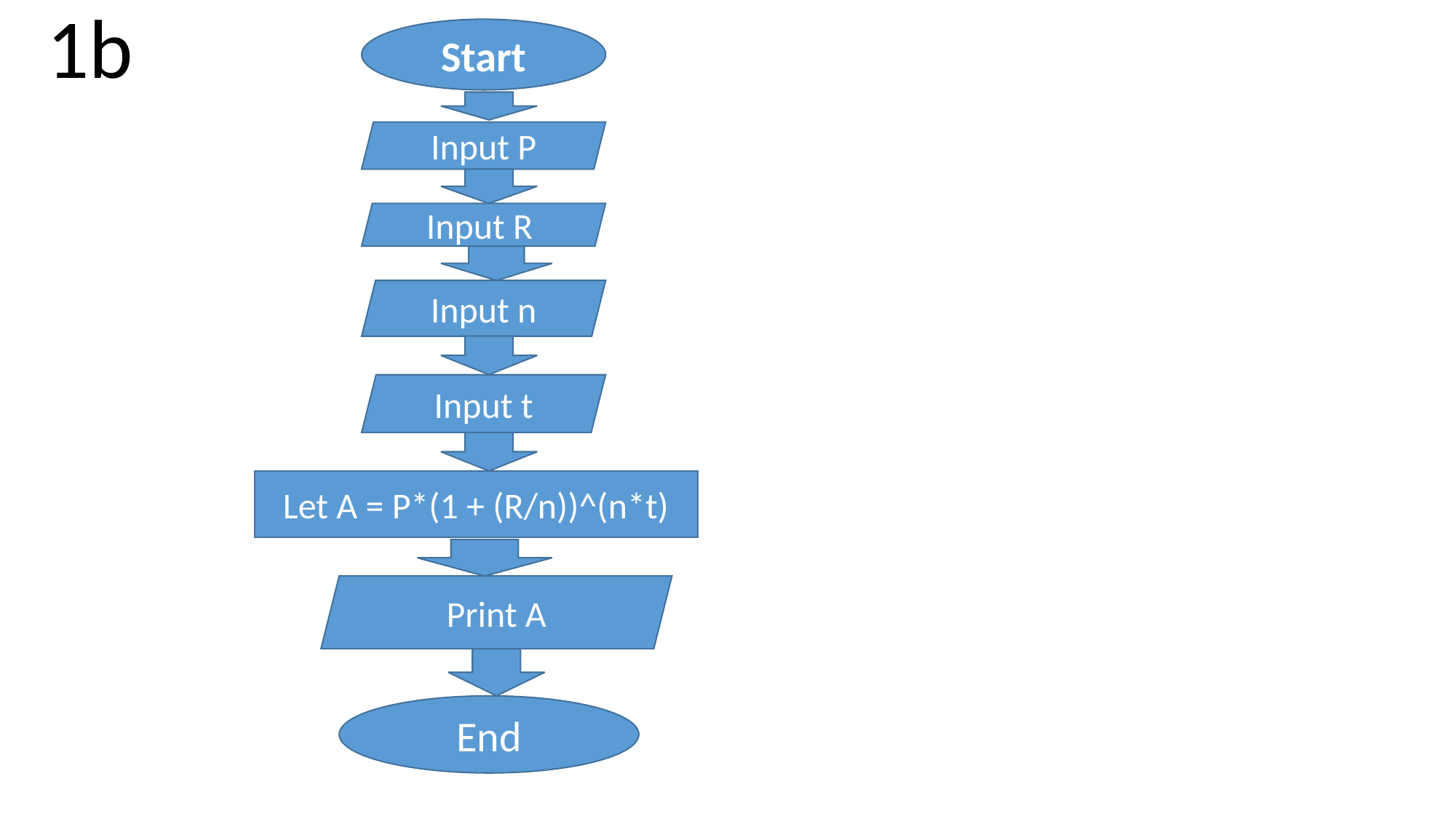

# 1b
Start

Input P

Input R

Input n

Input t

Let A = P*(1 + (R/n))^(n*t)

Print A

End